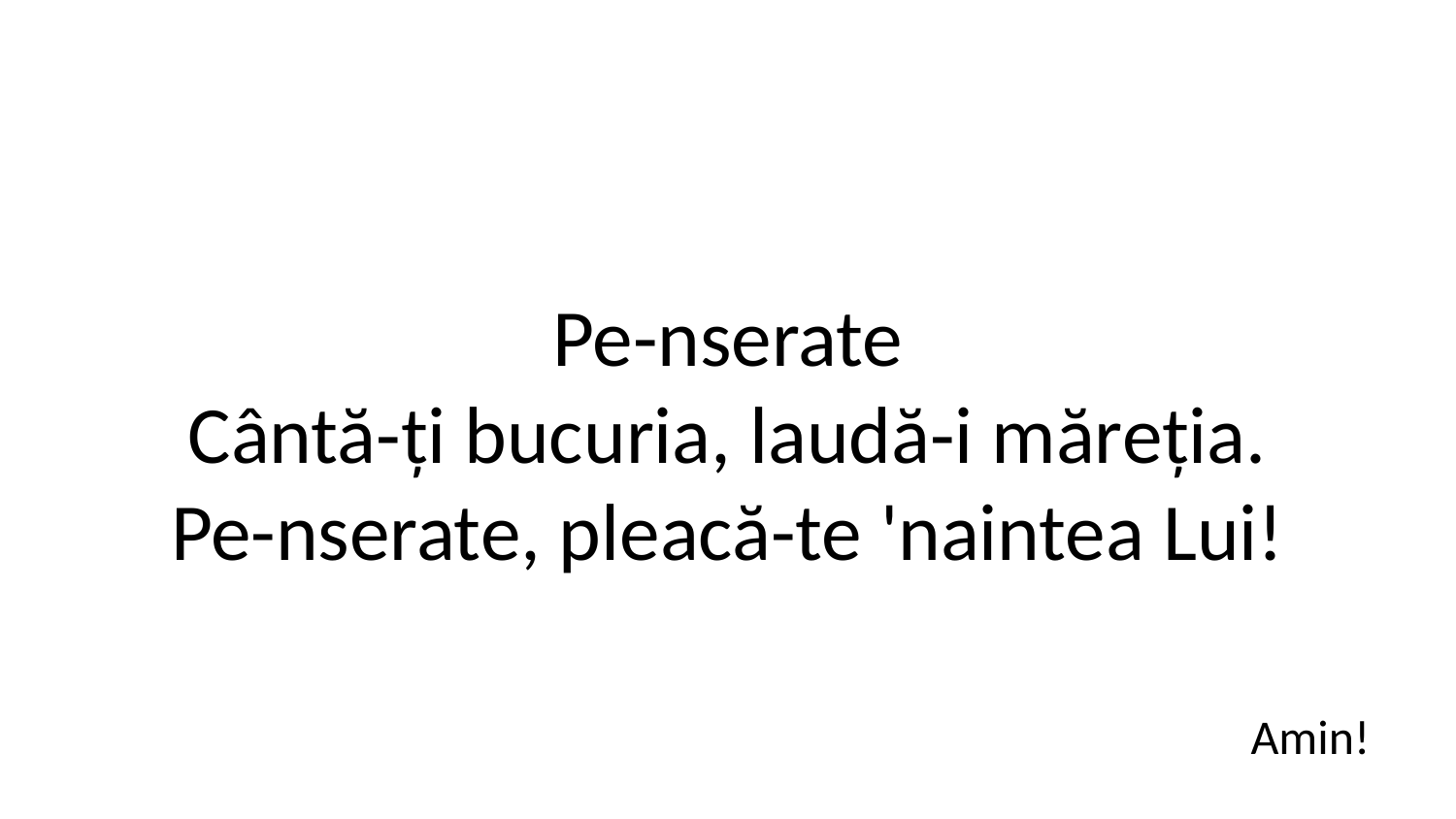

Pe-nserate
Cântă-ți bucuria, laudă-i măreția.
Pe-nserate, pleacă-te 'naintea Lui!

Amin!